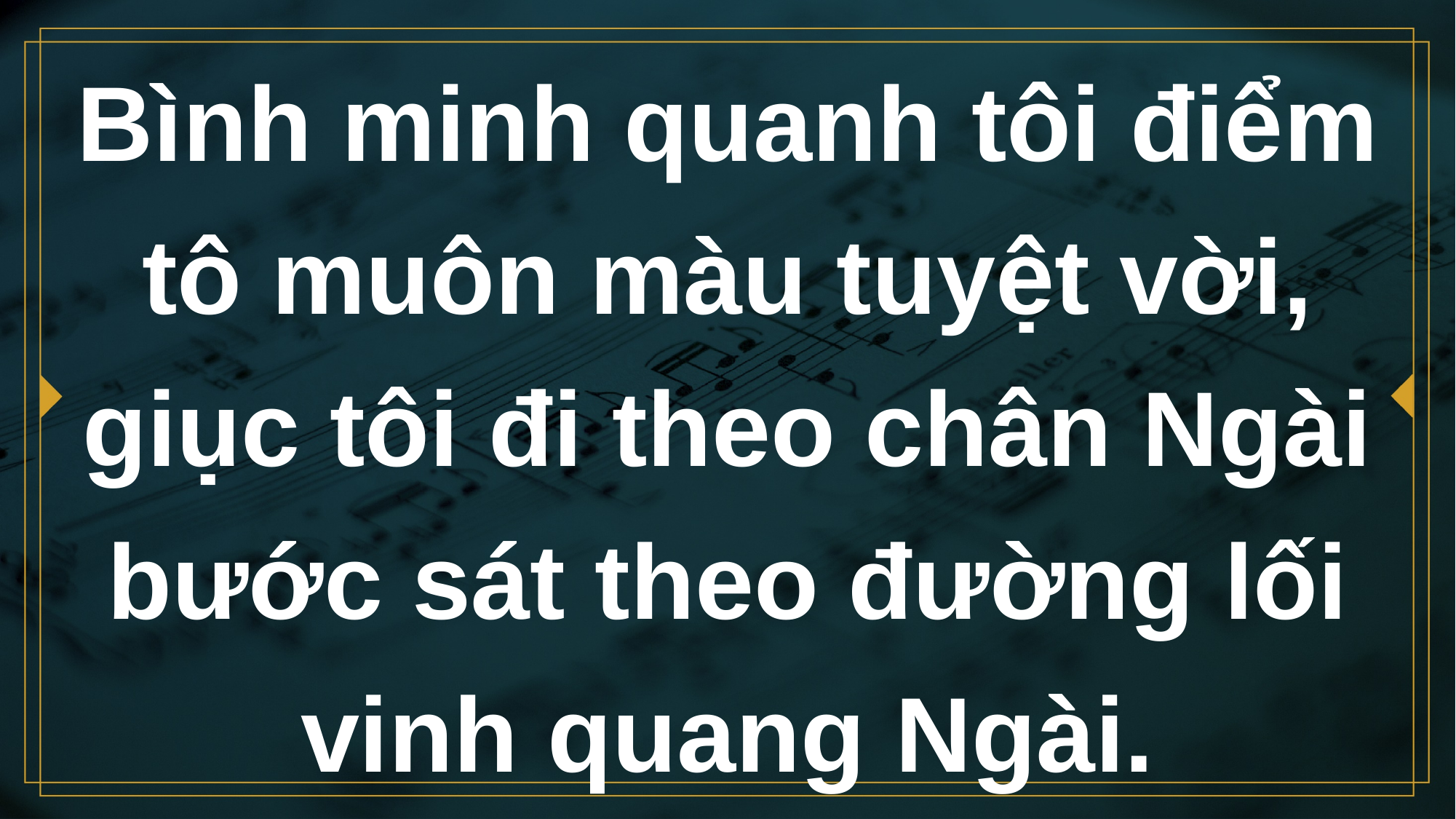

# Bình minh quanh tôi điểm tô muôn màu tuyệt vời, giục tôi đi theo chân Ngài bước sát theo đường lối vinh quang Ngài.